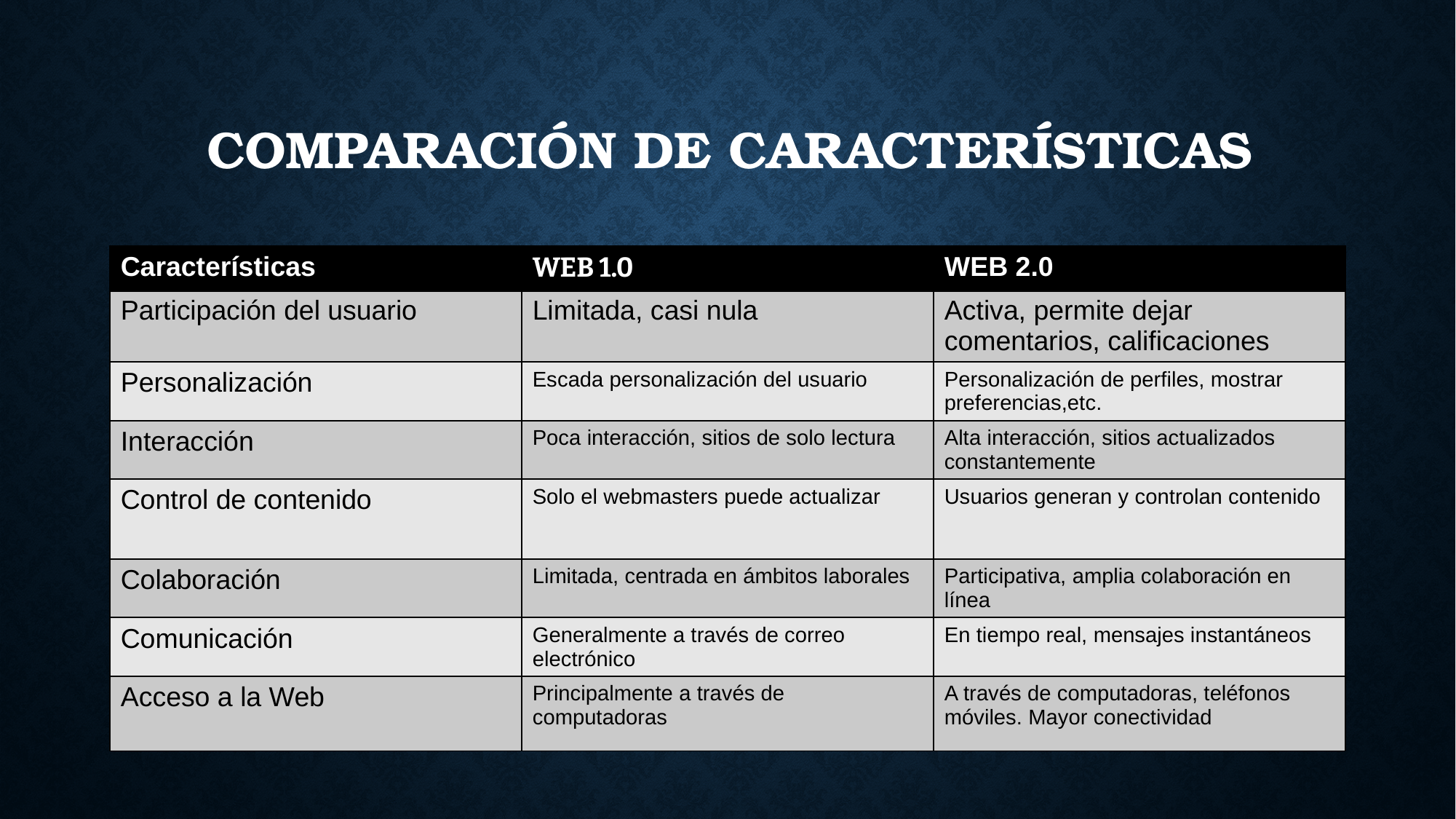

# COMPARACIÓN DE CARACTERÍSTICAS
| Características | WEB 1.0 | WEB 2.0 |
| --- | --- | --- |
| Participación del usuario | Limitada, casi nula | Activa, permite dejar comentarios, calificaciones |
| Personalización | Escada personalización del usuario | Personalización de perfiles, mostrar preferencias,etc. |
| Interacción | Poca interacción, sitios de solo lectura | Alta interacción, sitios actualizados constantemente |
| Control de contenido | Solo el webmasters puede actualizar | Usuarios generan y controlan contenido |
| Colaboración | Limitada, centrada en ámbitos laborales | Participativa, amplia colaboración en línea |
| Comunicación | Generalmente a través de correo electrónico | En tiempo real, mensajes instantáneos |
| Acceso a la Web | Principalmente a través de computadoras | A través de computadoras, teléfonos móviles. Mayor conectividad |